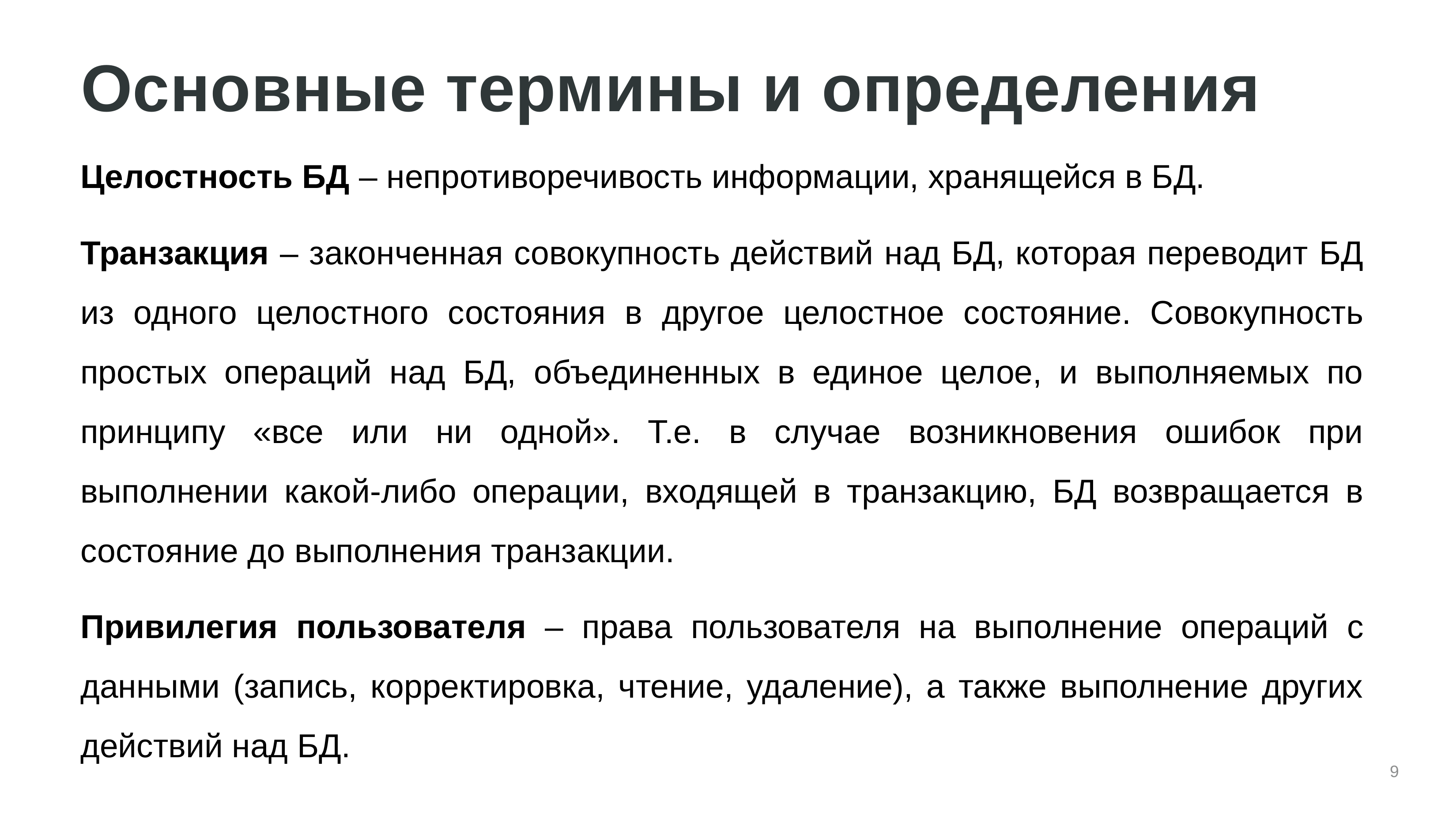

# Основные термины и определения
Целостность БД – непротиворечивость информации, хранящейся в БД.
Транзакция – законченная совокупность действий над БД, которая переводит БД из одного целостного состояния в другое целостное состояние. Совокупность простых операций над БД, объединенных в единое целое, и выполняемых по принципу «все или ни одной». Т.е. в случае возникновения ошибок при выполнении какой-либо операции, входящей в транзакцию, БД возвращается в состояние до выполнения транзакции.
Привилегия пользователя – права пользователя на выполнение операций с данными (запись, корректировка, чтение, удаление), а также выполнение других действий над БД.

9